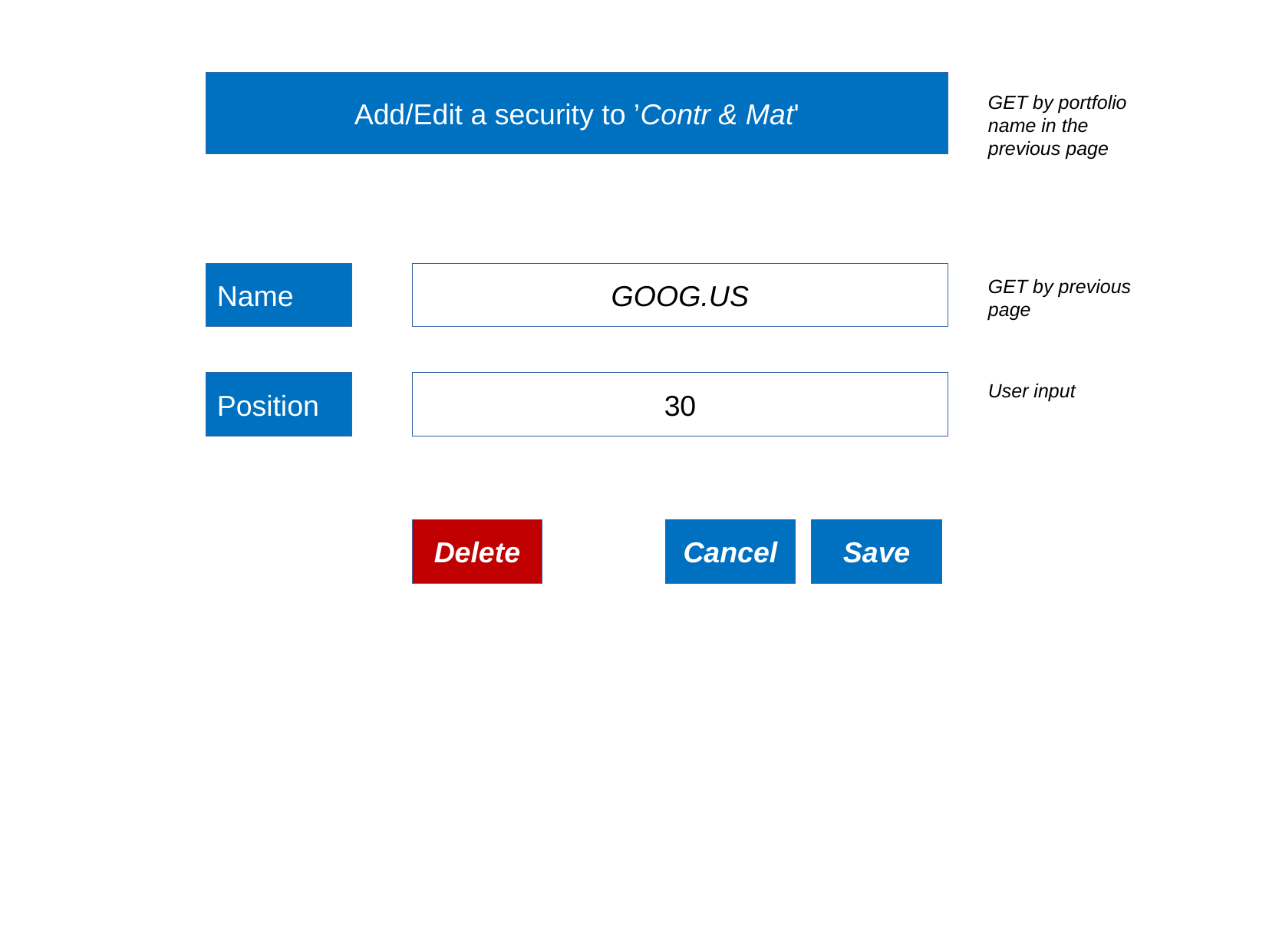

Add/Edit a security to ’Contr & Mat'
GET by portfolio name in the previous page
Name
GOOG.US
GET by previous page
Position
30
User input
Delete
Cancel
Save